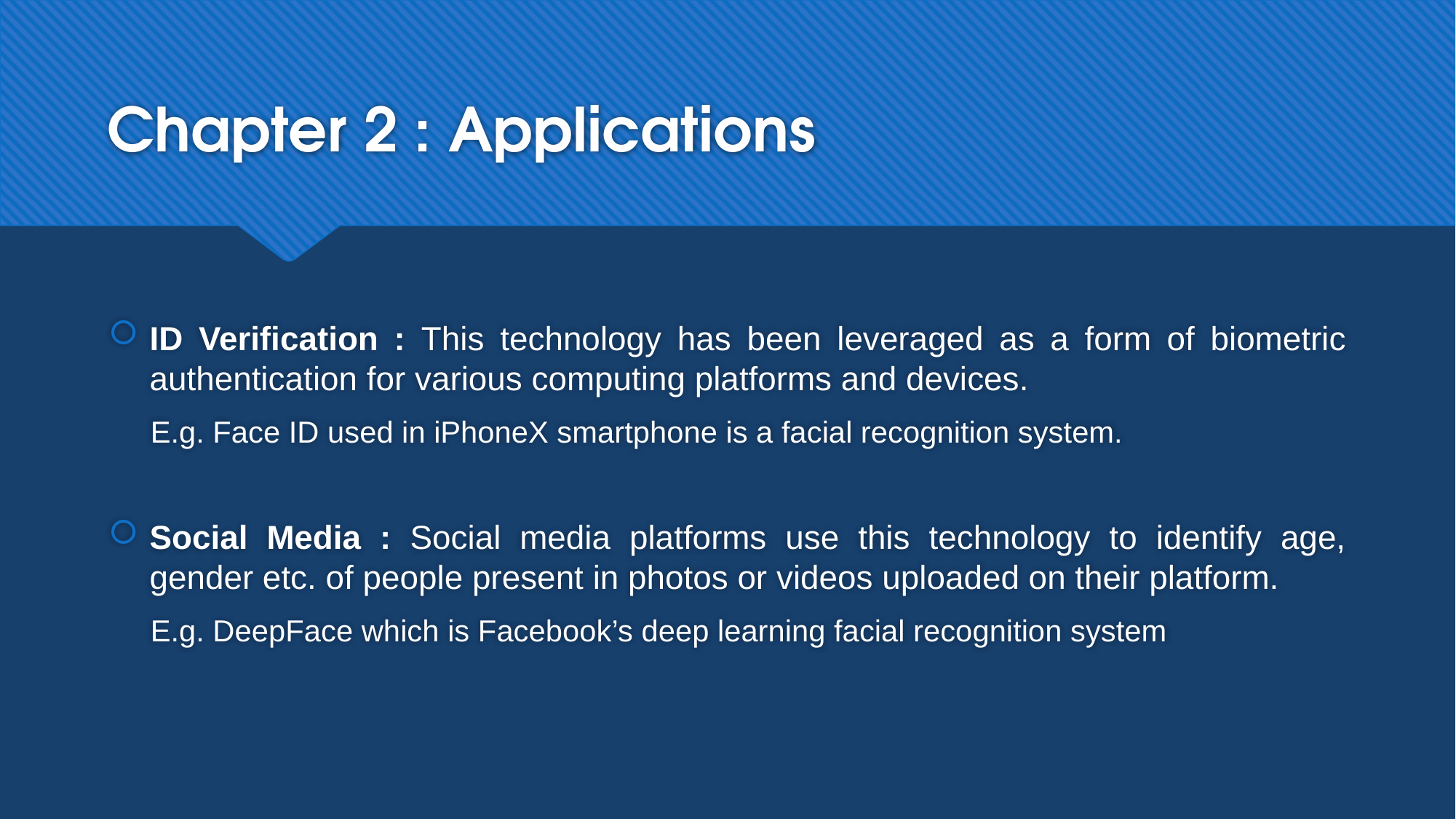

# Chapter 2 : Applications
ID Verification : This technology has been leveraged as a form of biometric authentication for various computing platforms and devices.
     E.g. Face ID used in iPhoneX smartphone is a facial recognition system.

Social Media : Social media platforms use this technology to identify age, gender etc. of people present in photos or videos uploaded on their platform.
     E.g. DeepFace which is Facebook’s deep learning facial recognition system